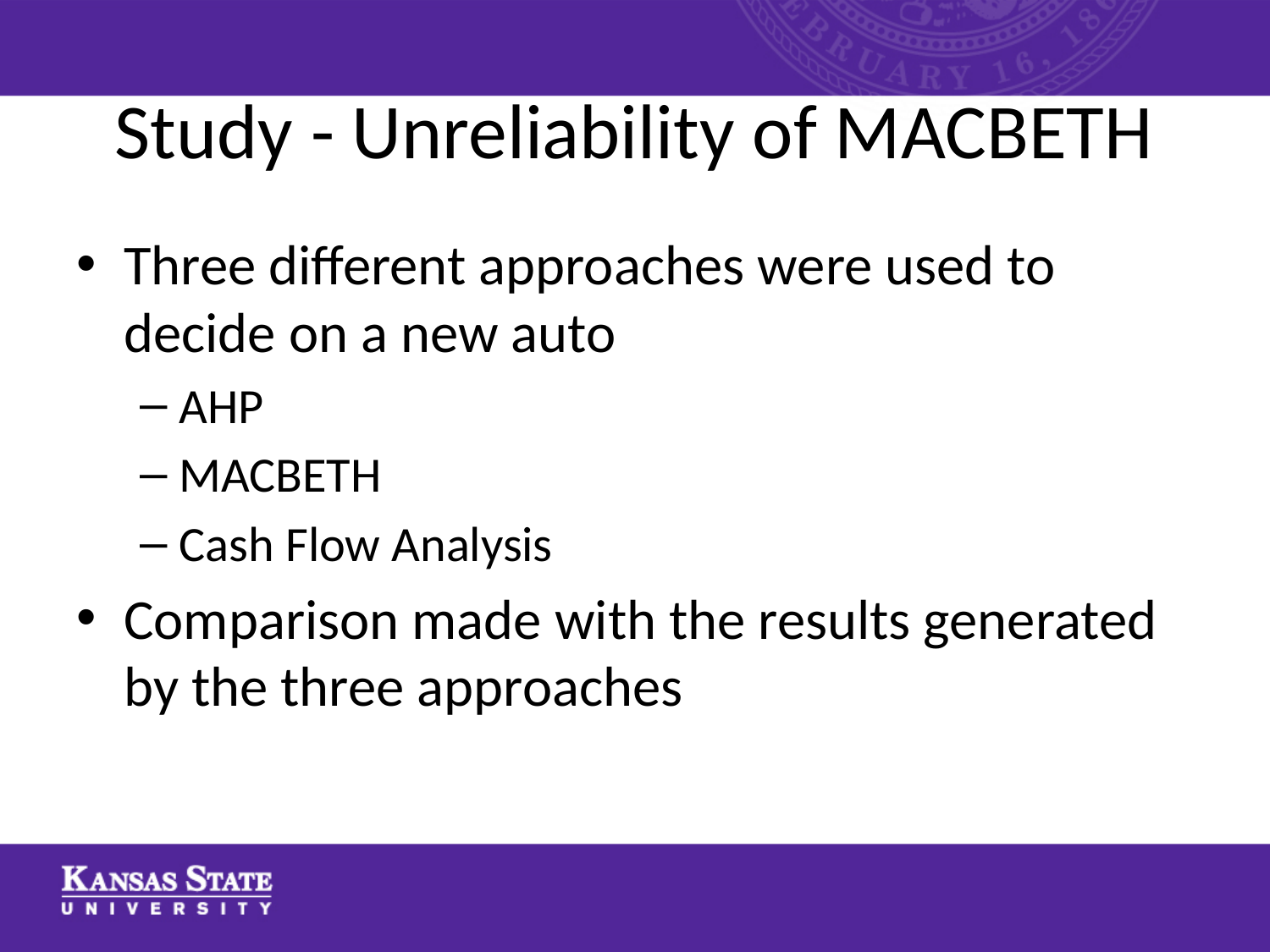

# Study - Unreliability of MACBETH
Three different approaches were used to decide on a new auto
AHP
MACBETH
Cash Flow Analysis
Comparison made with the results generated by the three approaches